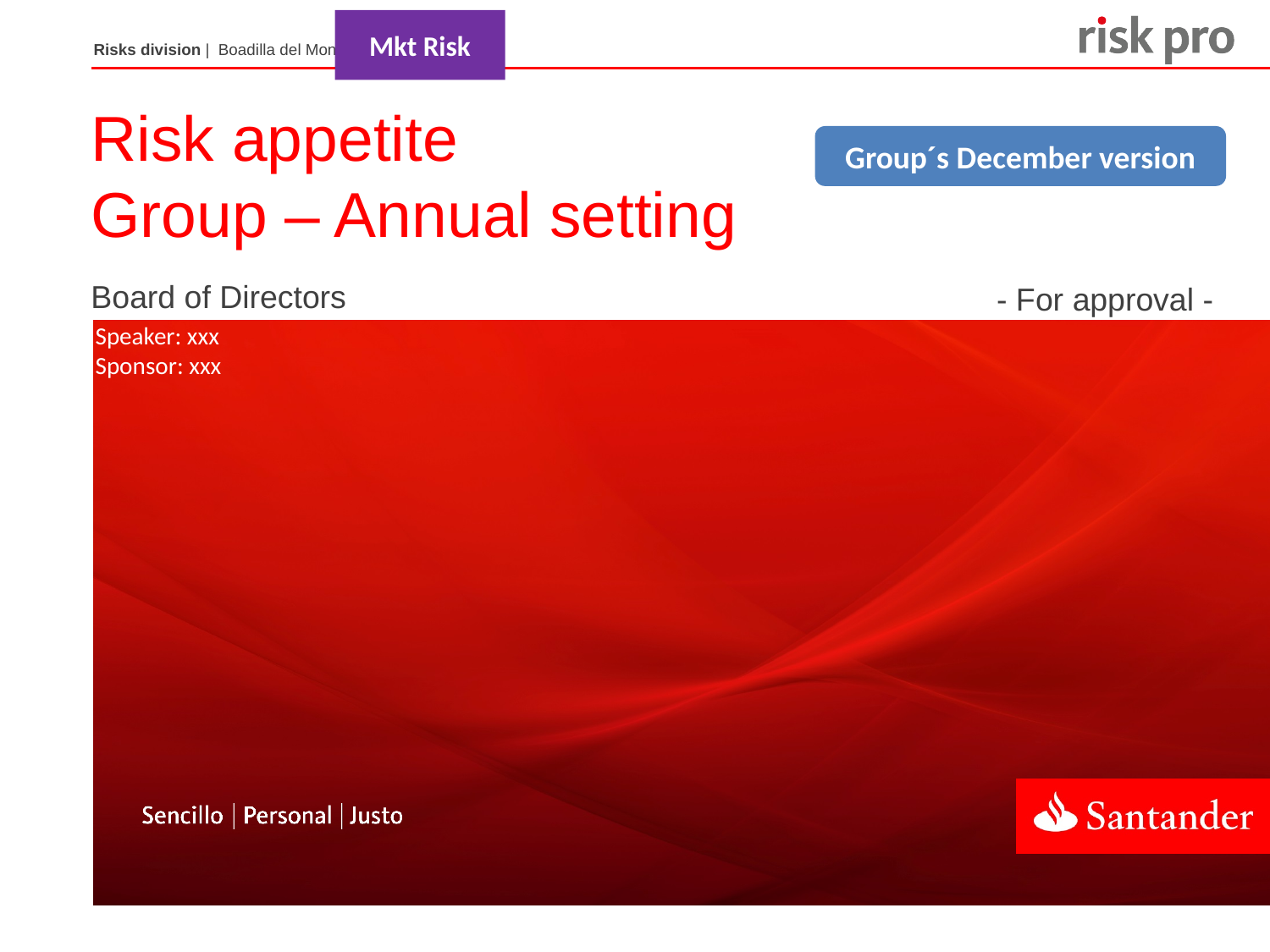

Mkt Risk
Risks division |  Boadilla del Monte, dd/mm/yy
# Risk appetite Group – Annual setting
Group´s December version
Board of Directors
- For approval -
Speaker: xxx
Sponsor: xxx